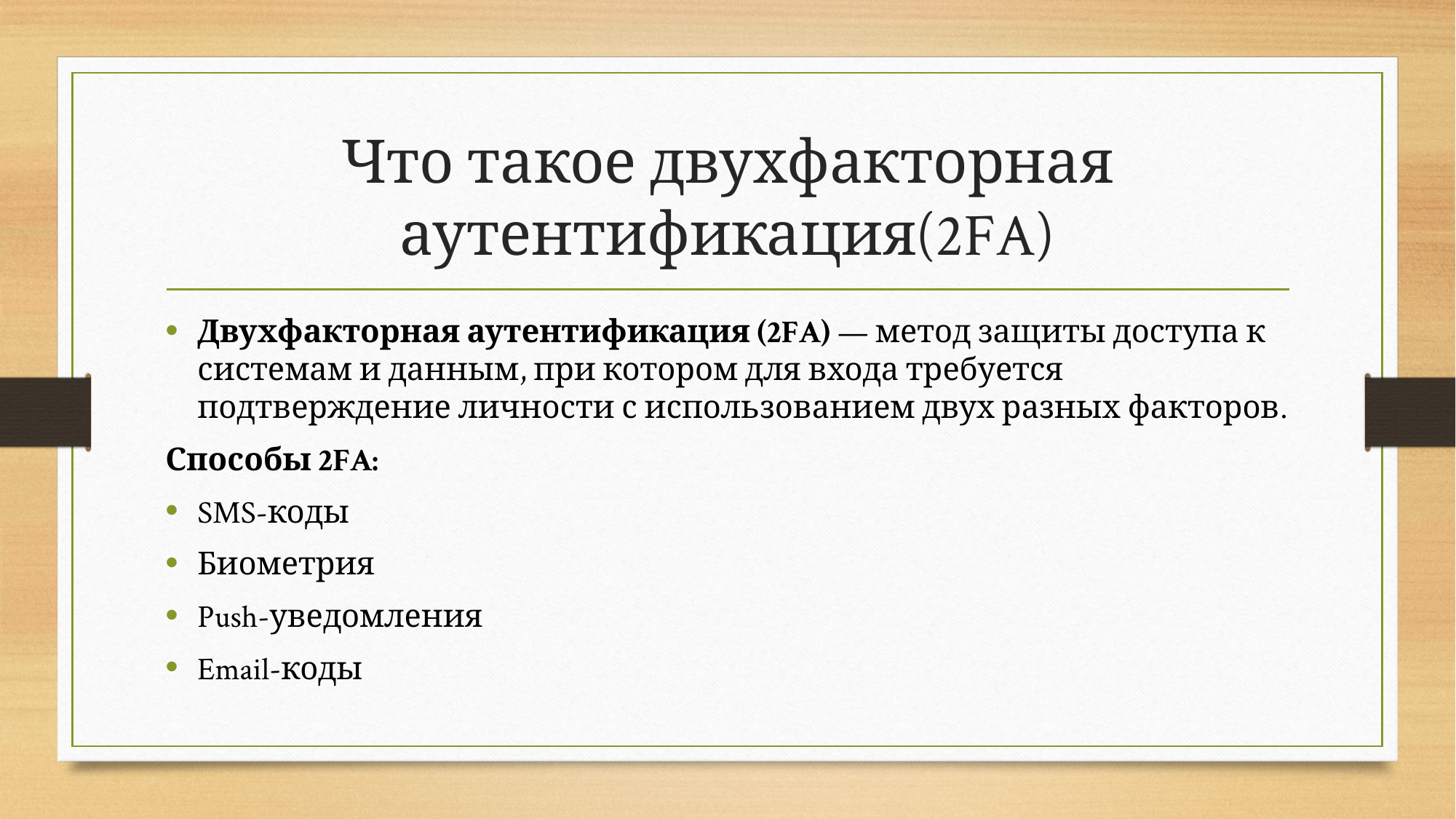

# Что такое двухфакторная аутентификация(2FA)
Двухфакторная аутентификация (2FA) — метод защиты доступа к системам и данным, при котором для входа требуется подтверждение личности с использованием двух разных факторов.
Способы 2FA:
SMS-коды
Биометрия
Push-уведомления
Email-коды